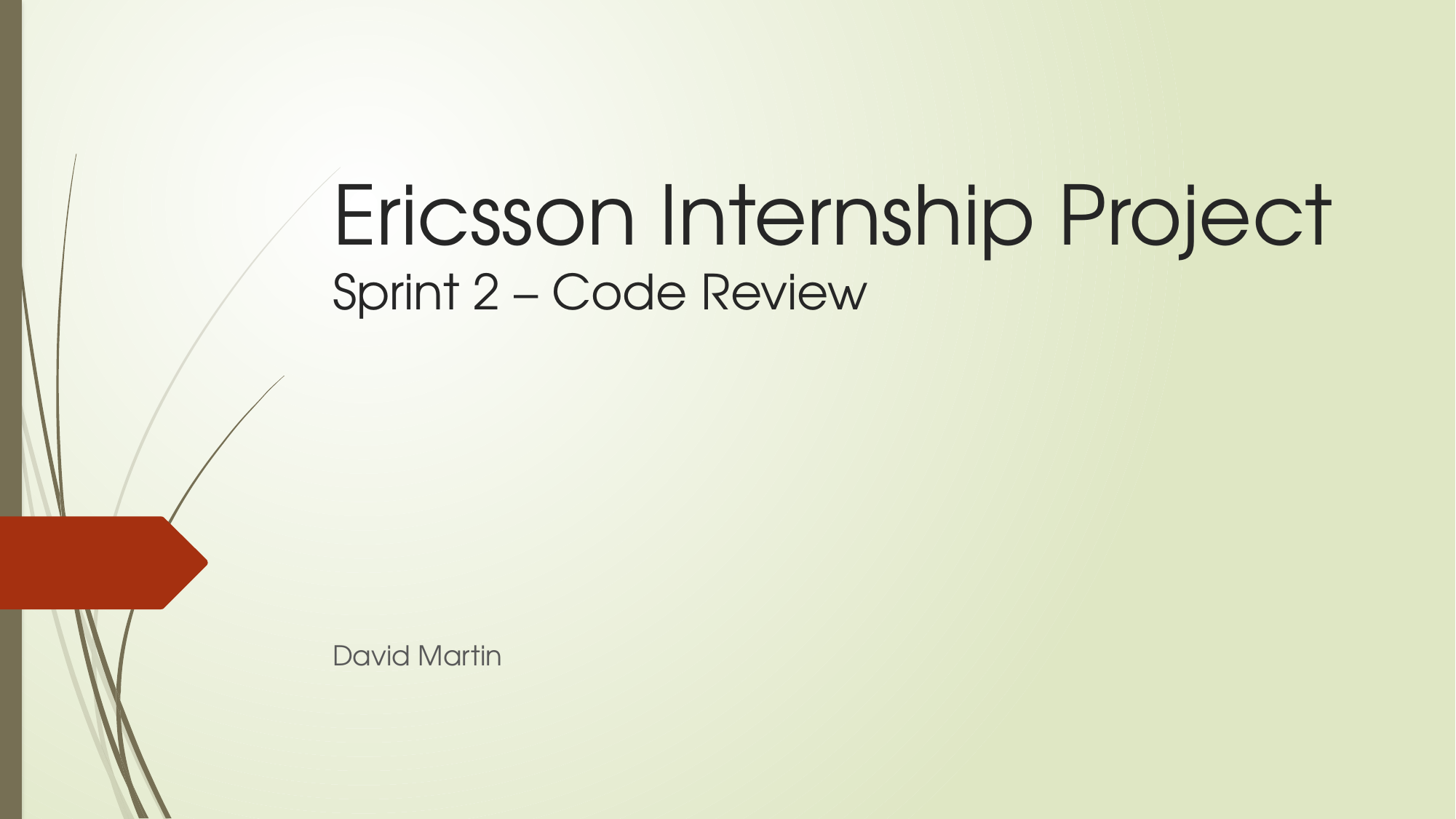

# Ericsson Internship Project Sprint 2 – Code Review
David Martin